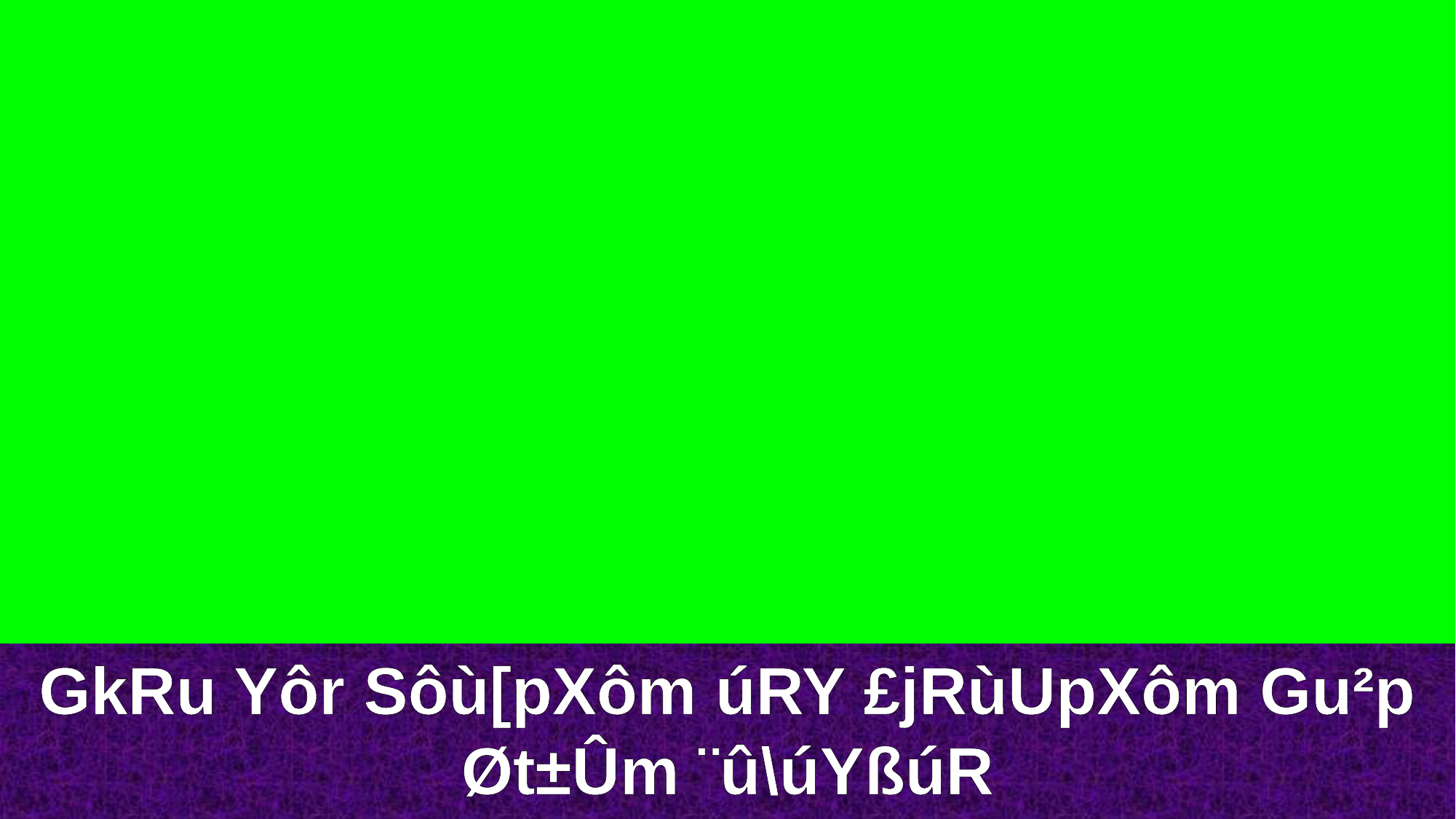

GkRu Yôr Sôù[pXôm úRY £jRùUpXôm Gu²p Øt±Ûm ¨û\úYßúR